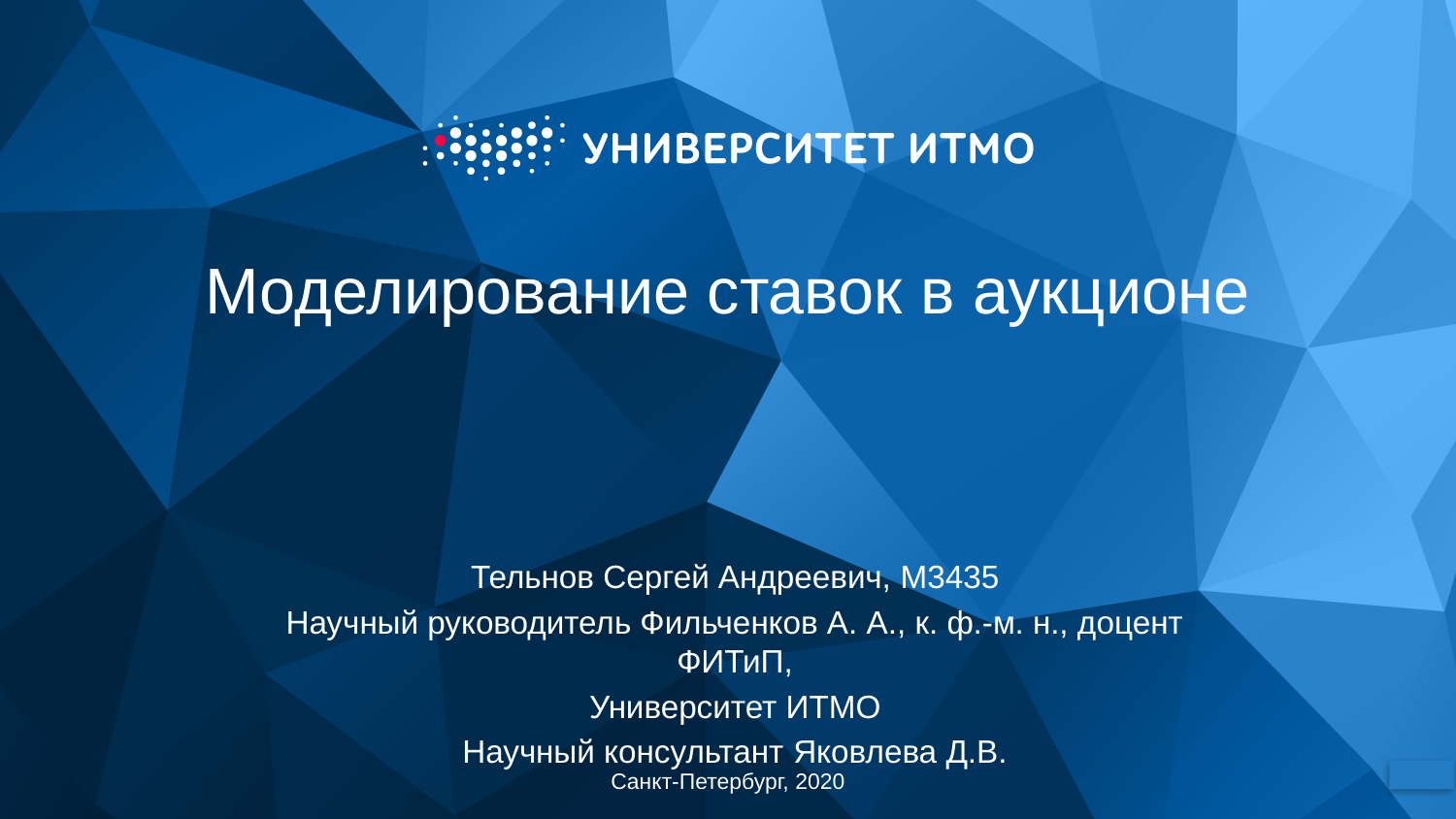

# Моделирование ставок в аукционе
Тельнов Сергей Андреевич, M3435
Научный руководитель Фильченков А. А., к. ф.-м. н., доцент ФИТиП,
Университет ИТМО
Научный консультант Яковлева Д.В.
Санкт-Петербург, 2020